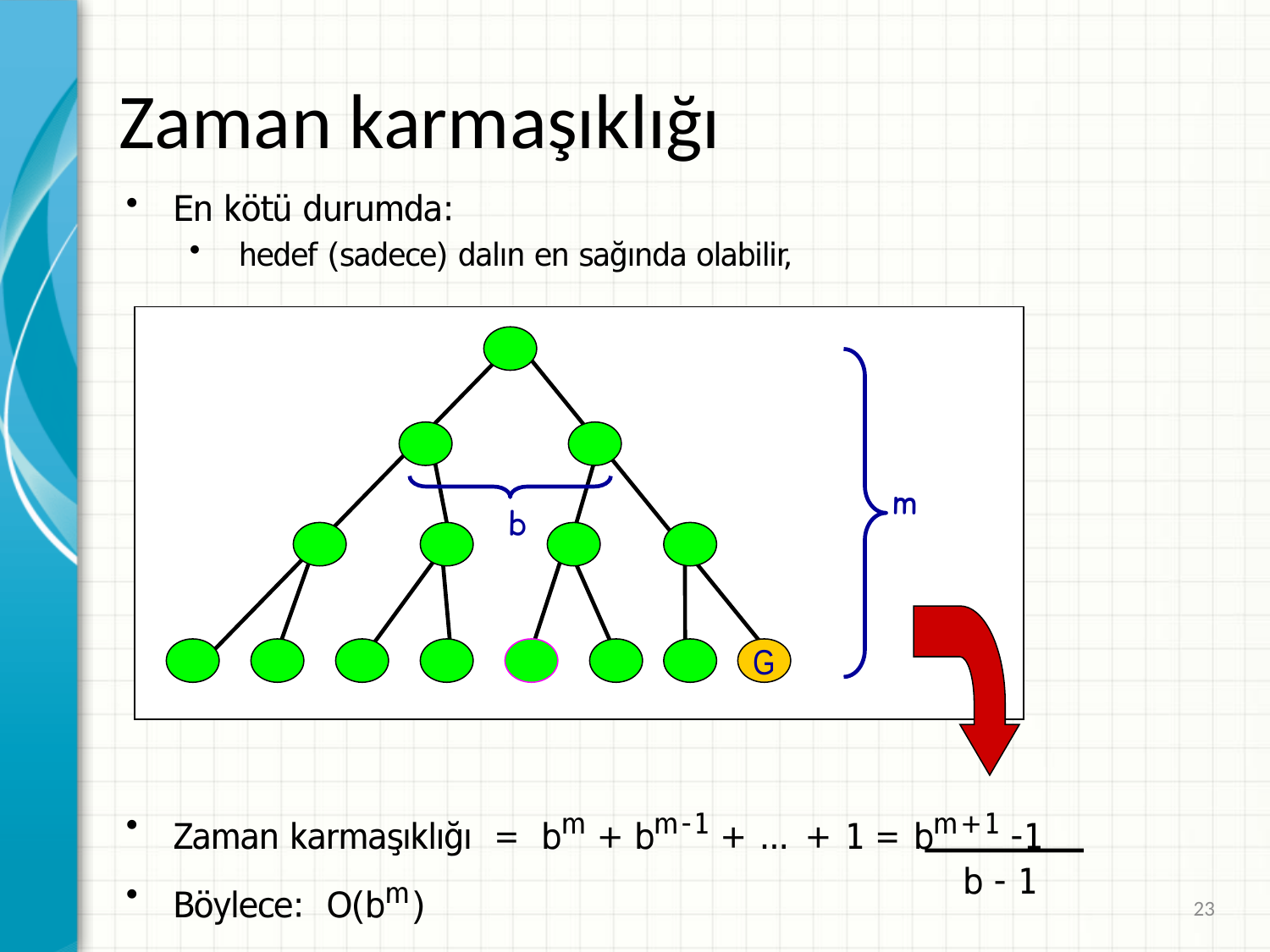

# Zaman karmaşıklığı
En kötü durumda:
 hedef (sadece) dalın en sağında olabilir,

m
b

G
Zaman karmaşıklığı  =  bm + bm-1 + … + 1 = bm+1 -1
Böylece:  O(bm)

b - 1
23